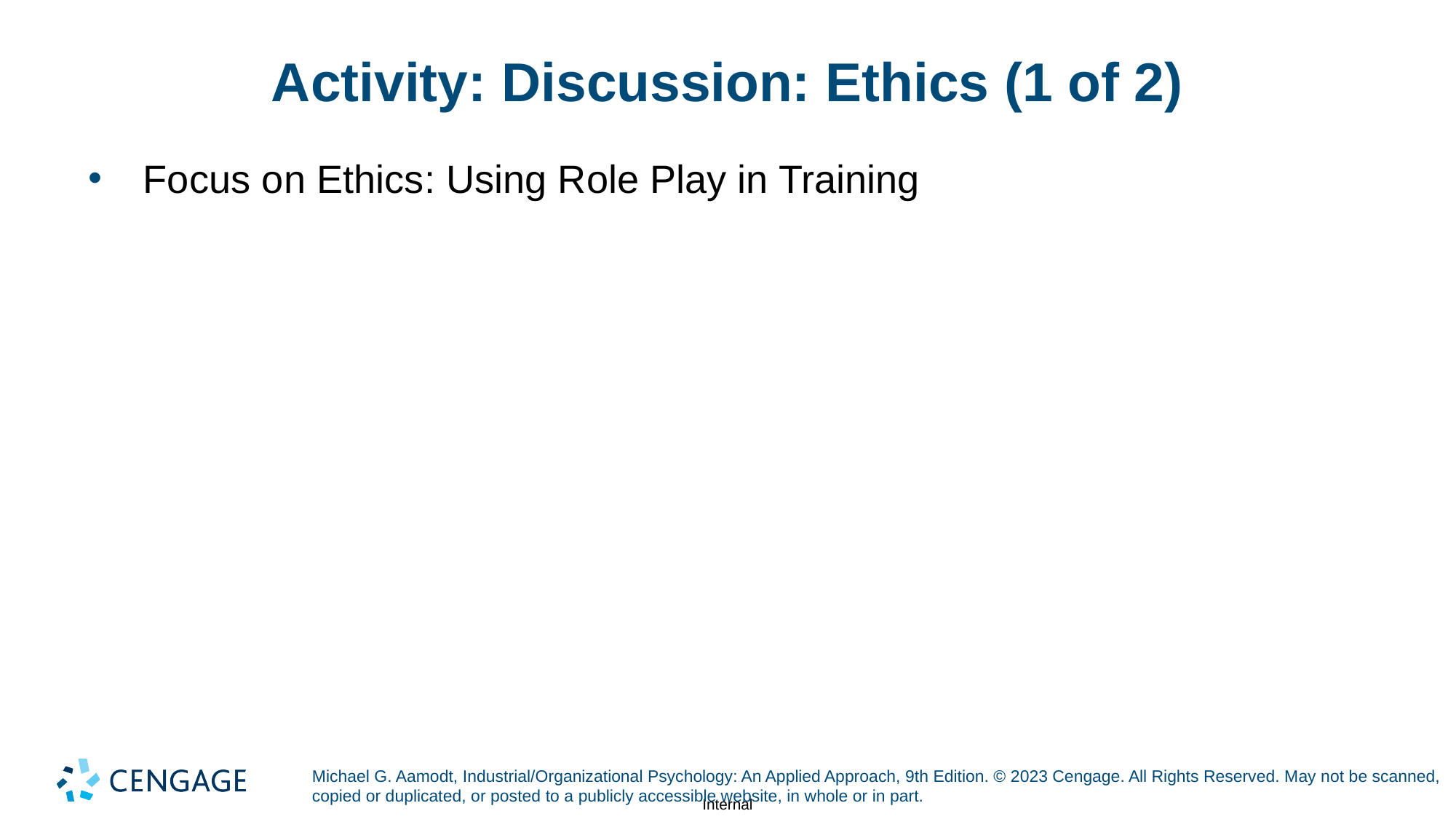

# Activity: Discussion: Ethics (1 of 2)
Focus on Ethics: Using Role Play in Training